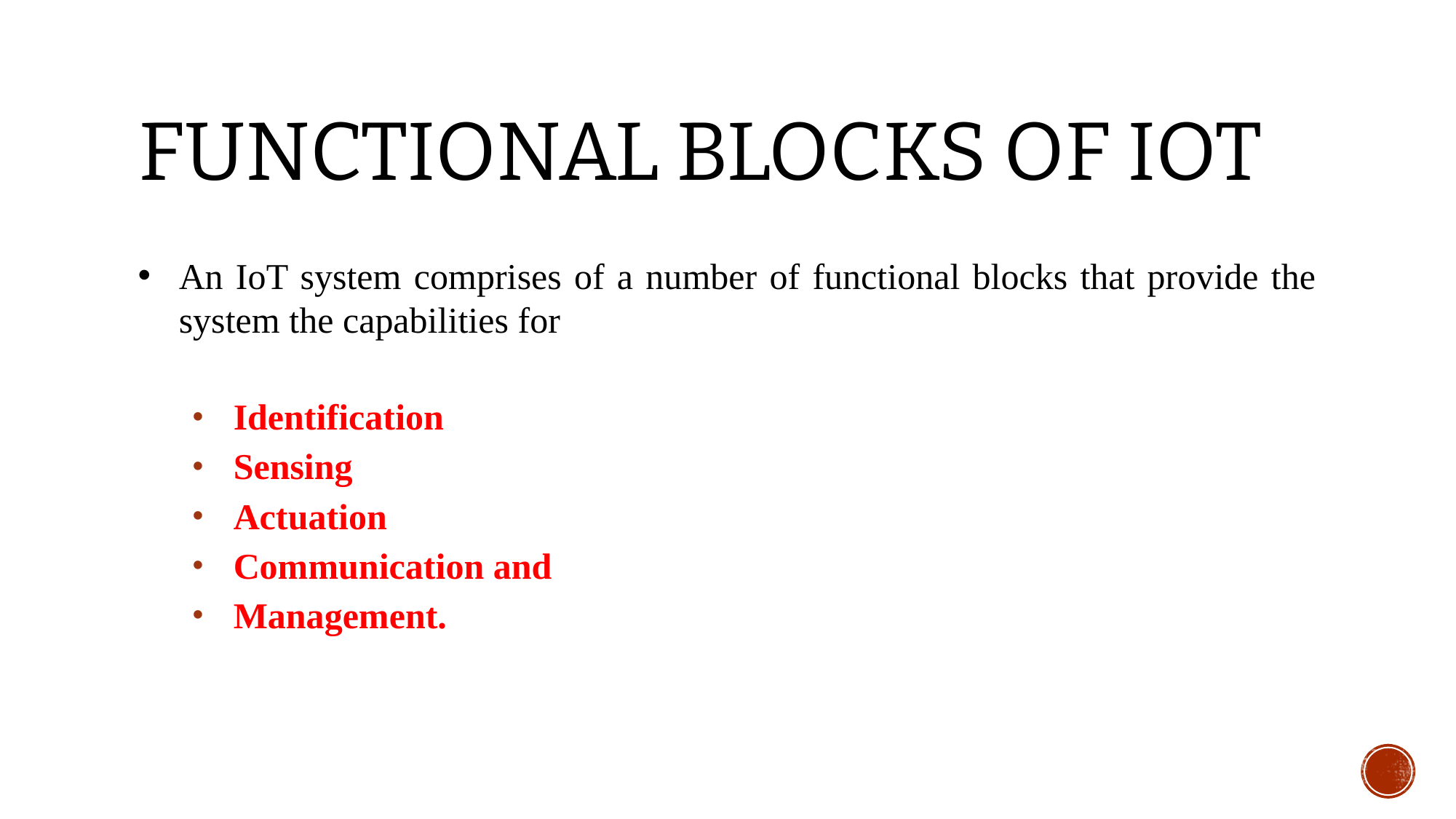

# Functional blocks of iot
An IoT system comprises of a number of functional blocks that provide the system the capabilities for

Identification
Sensing
Actuation
Communication and
Management.